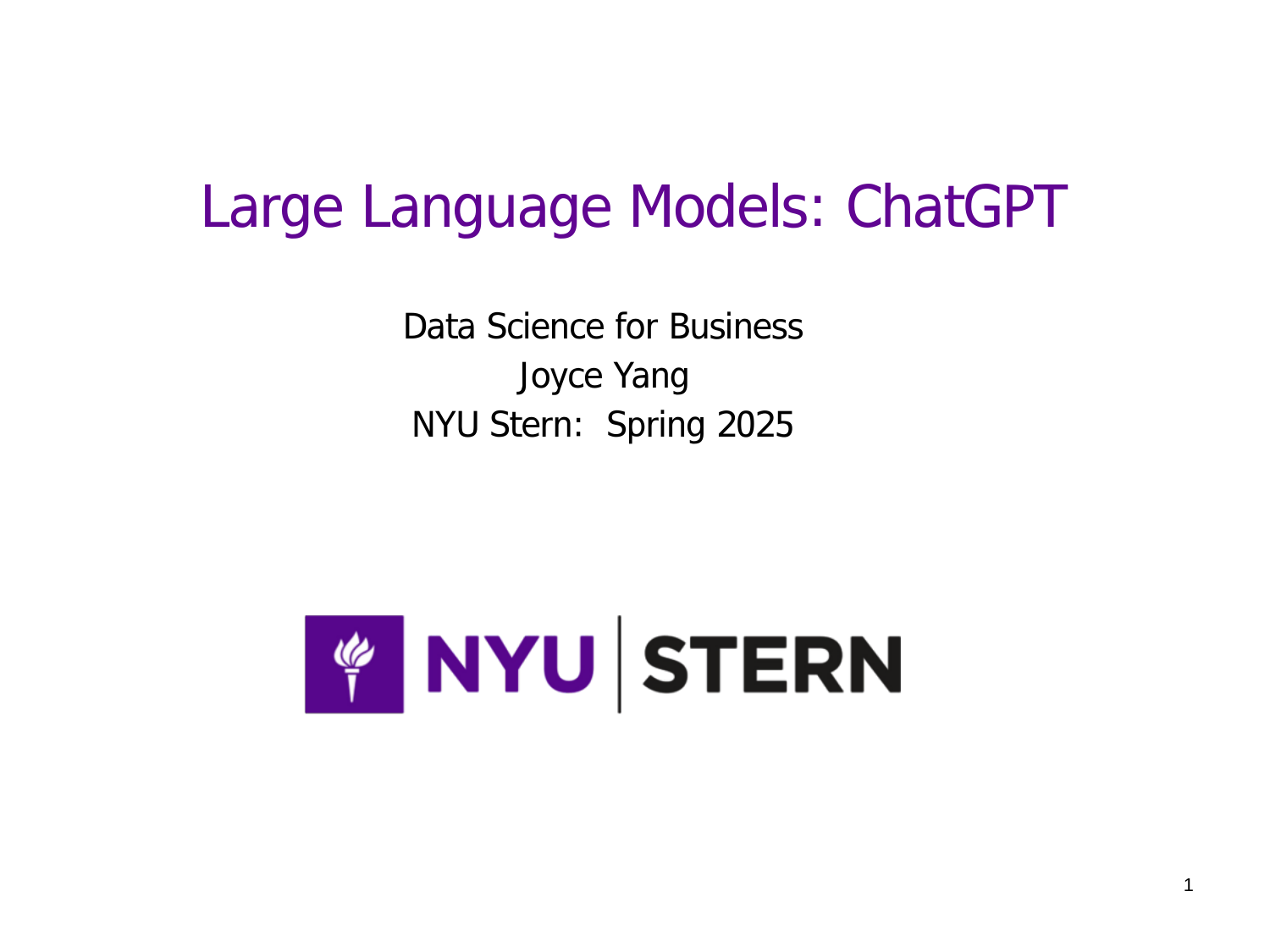

# Large Language Models: ChatGPT
Data Science for Business
Joyce Yang
NYU Stern:  Spring 2025
1